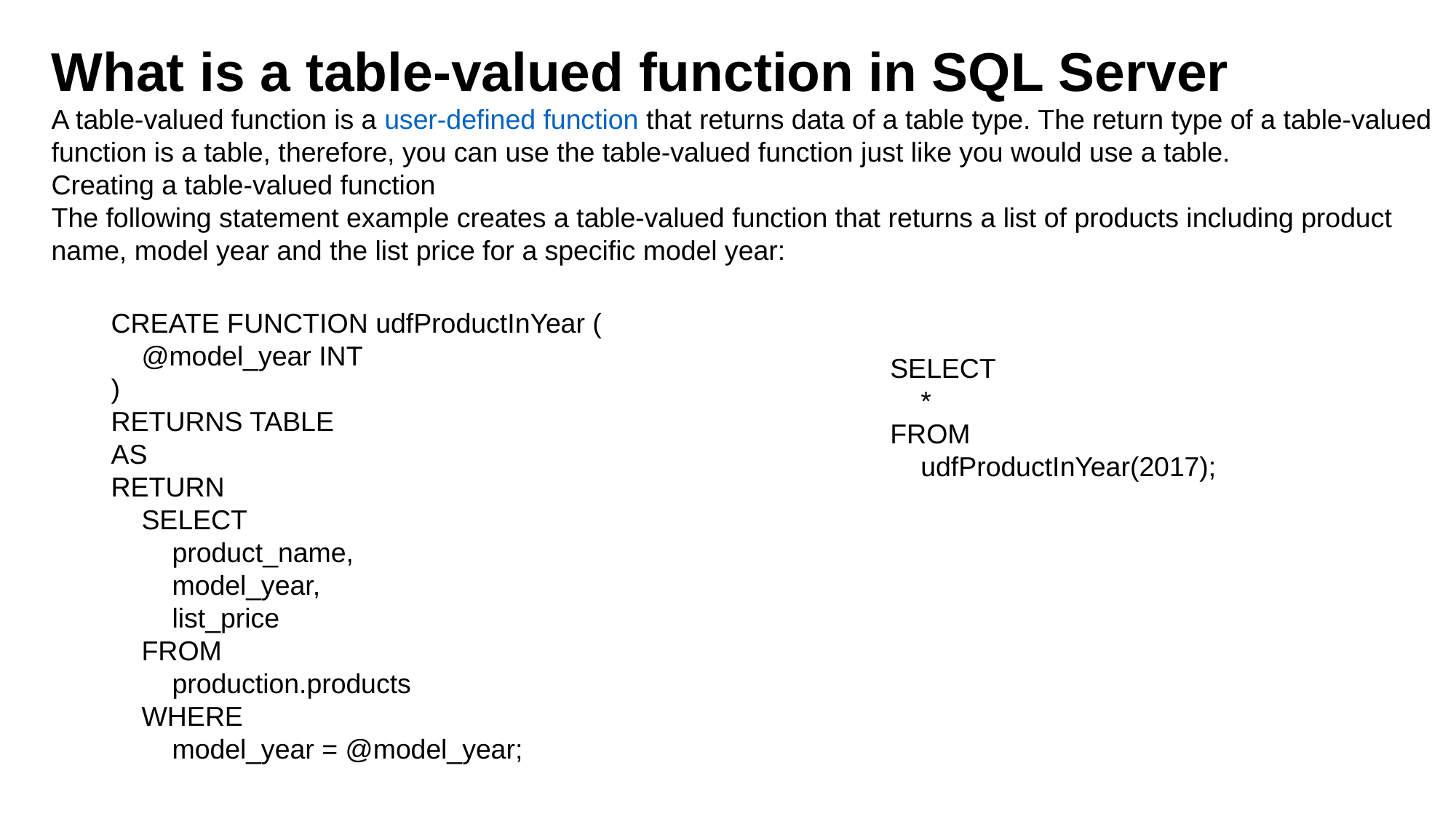

What is a table-valued function in SQL Server
A table-valued function is a user-defined function that returns data of a table type. The return type of a table-valued function is a table, therefore, you can use the table-valued function just like you would use a table.
Creating a table-valued function
The following statement example creates a table-valued function that returns a list of products including product name, model year and the list price for a specific model year:
CREATE FUNCTION udfProductInYear (
    @model_year INT
)
RETURNS TABLE
AS
RETURN
    SELECT
        product_name,
        model_year,
        list_price
    FROM
        production.products
    WHERE
        model_year = @model_year;
SELECT
    *
FROM
    udfProductInYear(2017);